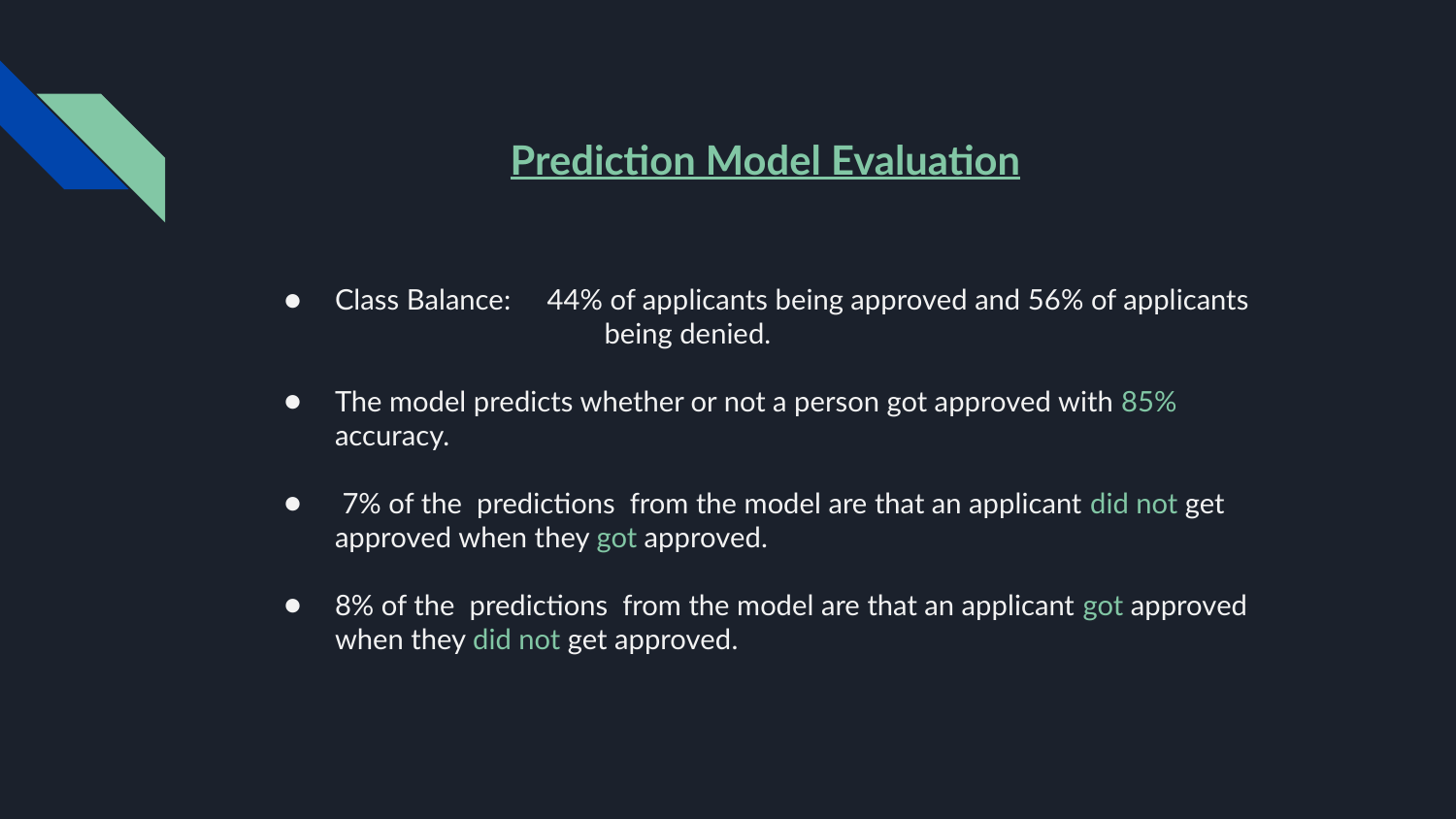

Prediction Model Evaluation
Class Balance:     44% of applicants being approved and 56% of applicants
                                     being denied.

The model predicts whether or not a person got approved with 85% accuracy.

 7% of the  predictions  from the model are that an applicant did not get approved when they got approved.

8% of the  predictions  from the model are that an applicant got approved when they did not get approved.